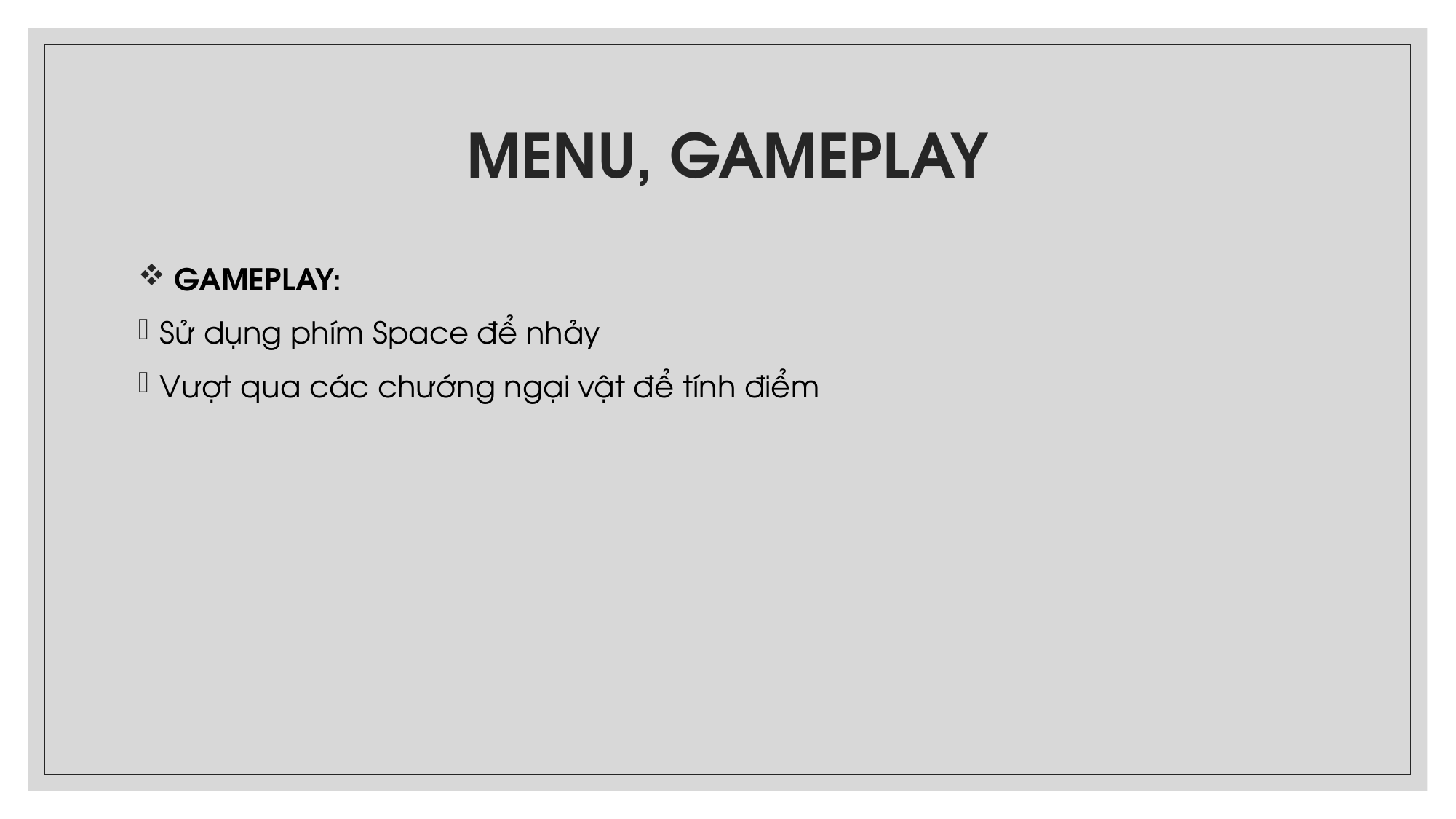

# MENU, GAMEPLAY
 GAMEPLAY:
Sử dụng phím Space để nhảy
Vượt qua các chướng ngại vật để tính điểm